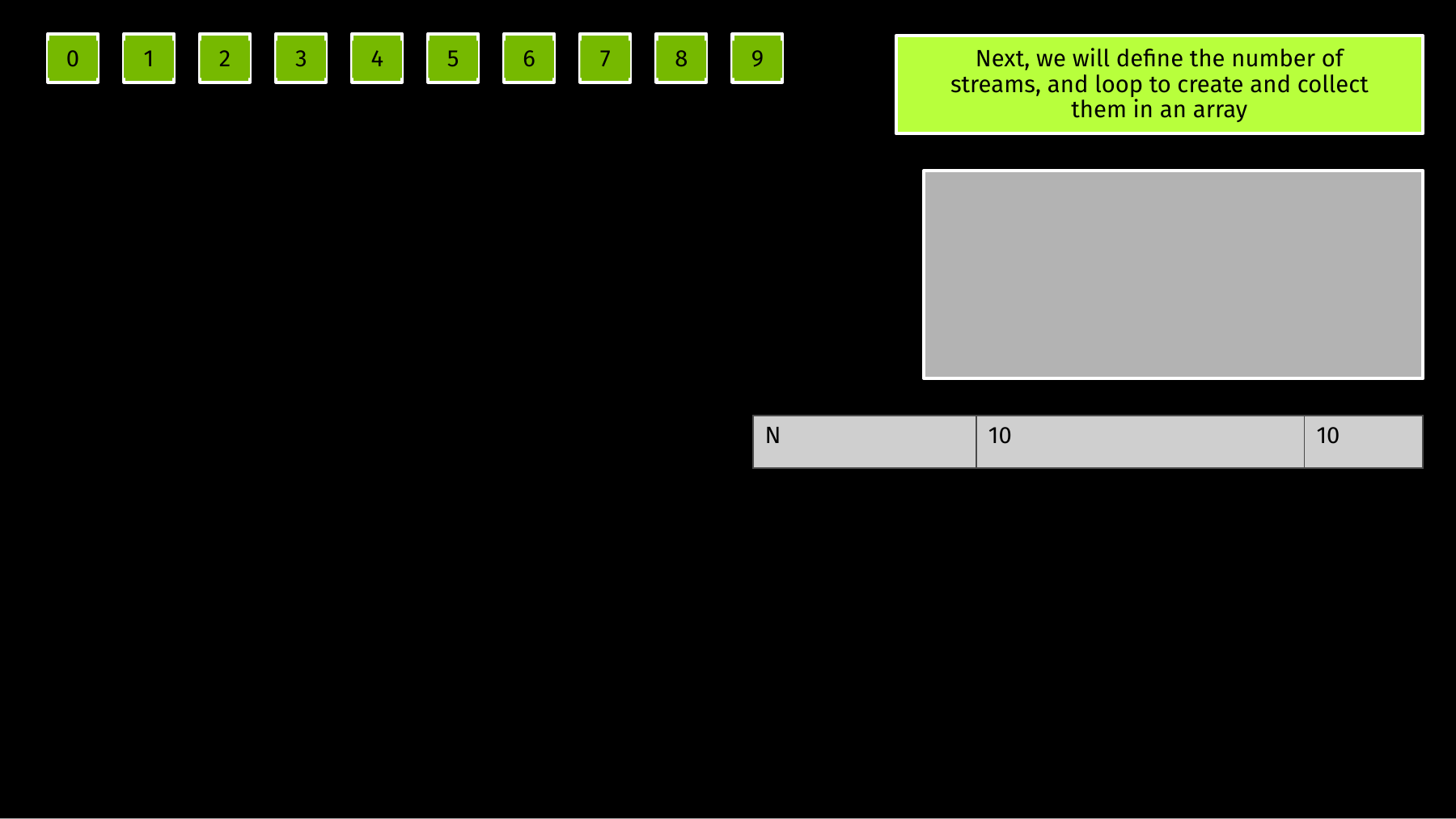

0

1

2

3

4

5

6

7

8

9

Next, we will define the number of streams, and loop to create and collect them in an array

| N | 10 | 10 |
| --- | --- | --- |